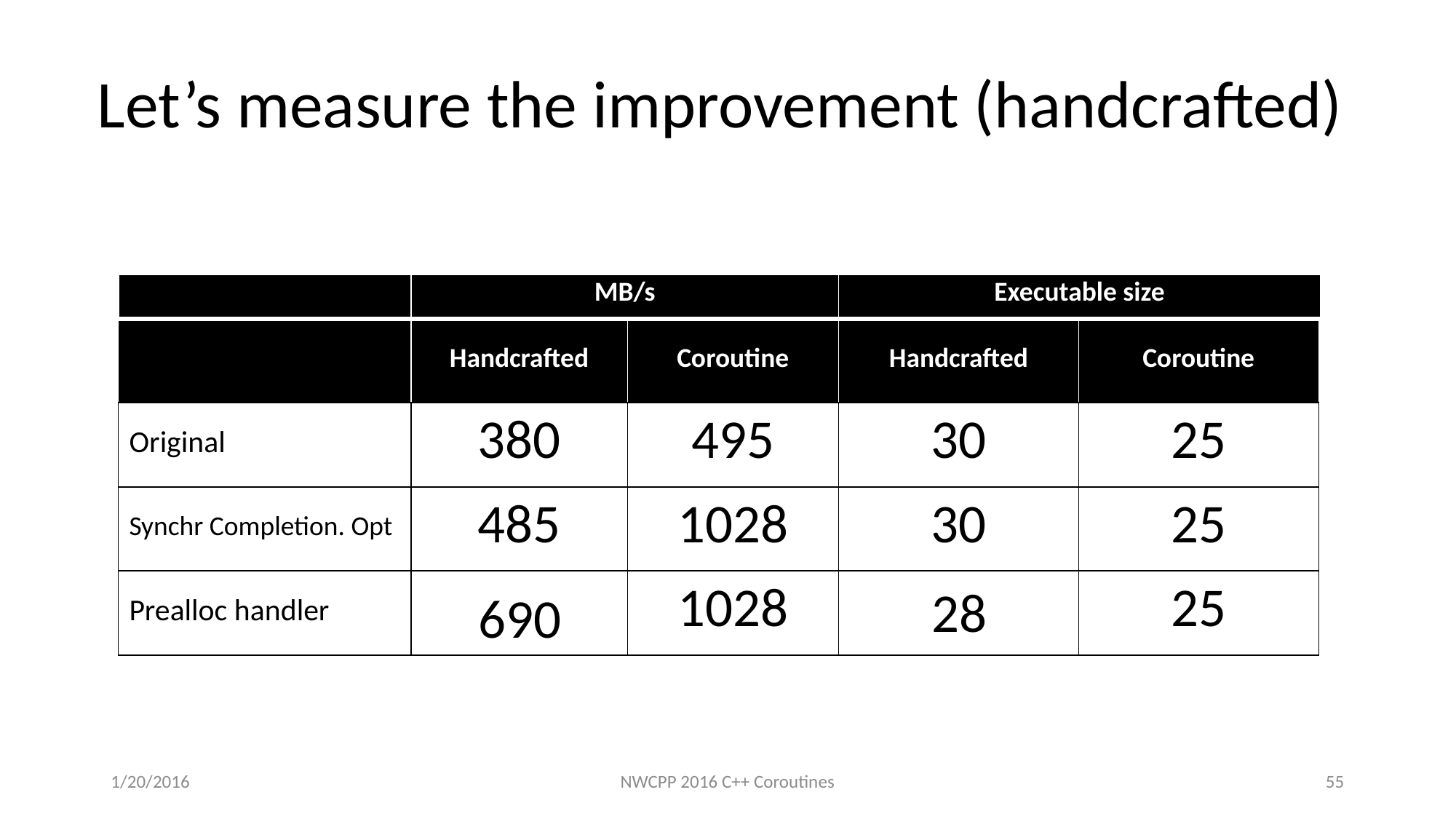

# Let’s measure the improvement (handcrafted)
|  | MB/s | Executable size |
| --- | --- | --- |
|  | Handcrafted | Coroutine | Handcrafted | Coroutine |
| --- | --- | --- | --- | --- |
| Original | 380 | 495 | 30 | 25 |
| Synchr Completion. Opt | 485 | 1028 | 30 | 25 |
| Prealloc handler |  | 1028 |  | 25 |
25
28
690
1/20/2016
NWCPP 2016 C++ Coroutines
55